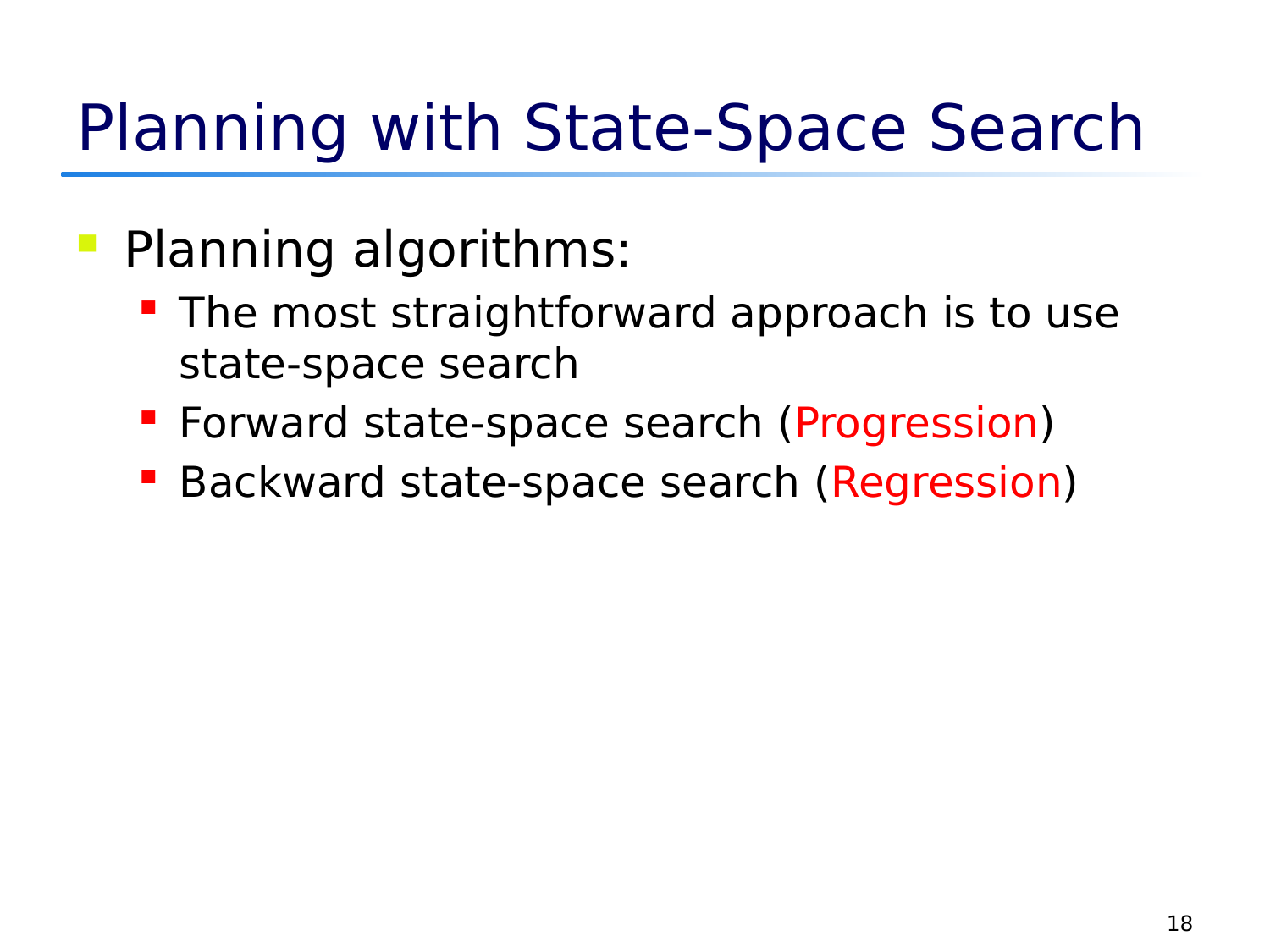

# Planning with State-Space Search
Planning algorithms:
The most straightforward approach is to use state-space search
Forward state-space search (Progression)
Backward state-space search (Regression)
18